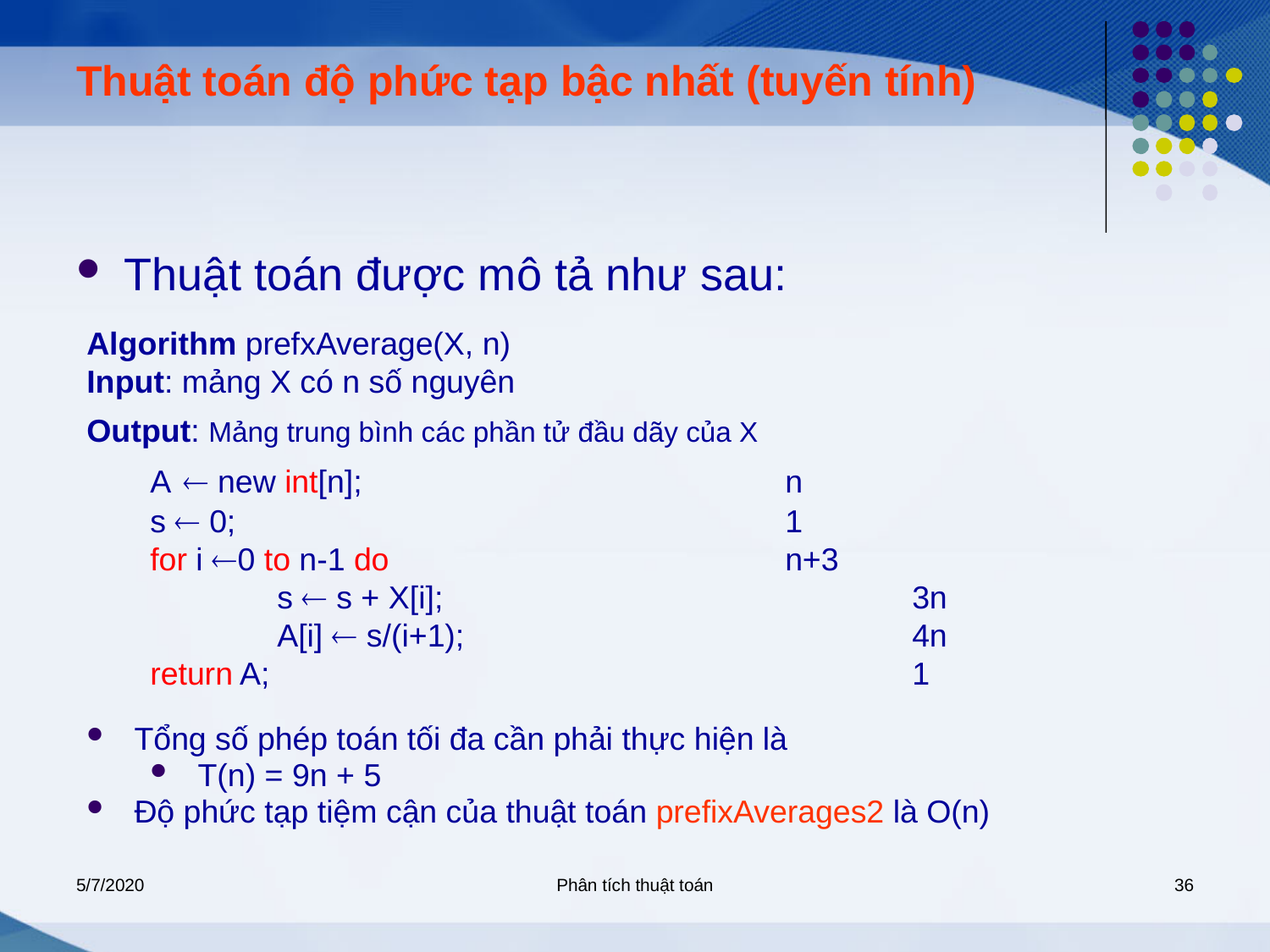

# Thuật toán độ phức tạp bậc nhất (tuyến tính)
Thuật toán được mô tả như sau:
Algorithm prefxAverage(X, n)
Input: mảng X có n số nguyên
Output: Mảng trung bình các phần tử đầu dãy của X
A ← new int[n];				n
s ← 0;					1
for i ←0 to n-1 do				n+3
	s ← s + X[i];				3n
	A[i] ← s/(i+1);				4n
return A; 					1
Tổng số phép toán tối đa cần phải thực hiện là
T(n) = 9n + 5
Độ phức tạp tiệm cận của thuật toán prefixAverages2 là O(n)
5/7/2020
Phân tích thuật toán
36